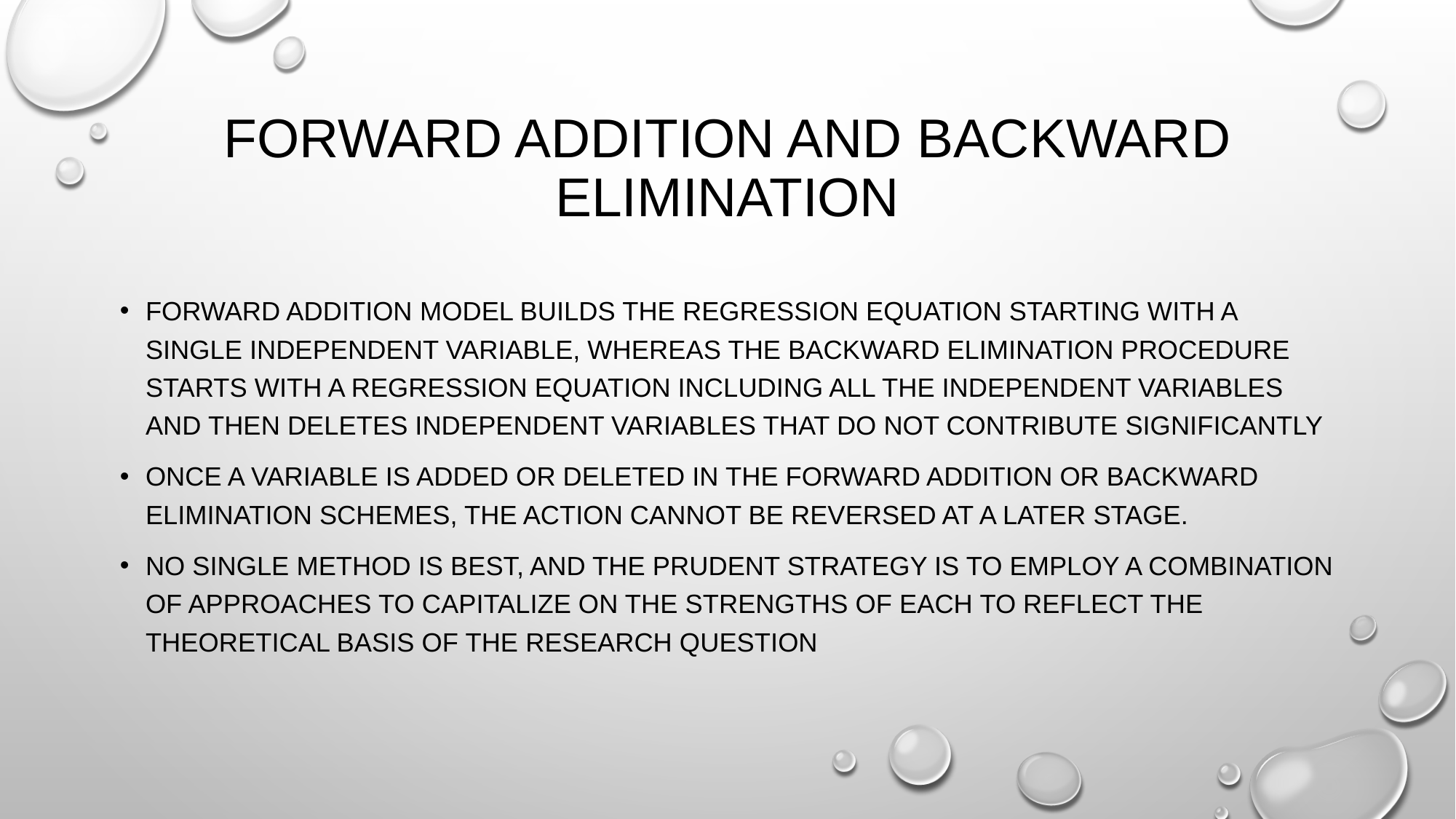

# Forward addition and backward elimination
forward addition model builds the regression equation starting with a single independent variable, whereas the backward elimination procedure starts with a regression equation including all the independent variables and then deletes independent variables that do not contribute significantly
Once a variable is added or deleted in the forward addition or backward elimination schemes, the action cannot be reversed at a later stage.
No single method is best, and the prudent strategy is to employ a combination of approaches to capitalize on the strengths of each to reflect the theoretical basis of the research question